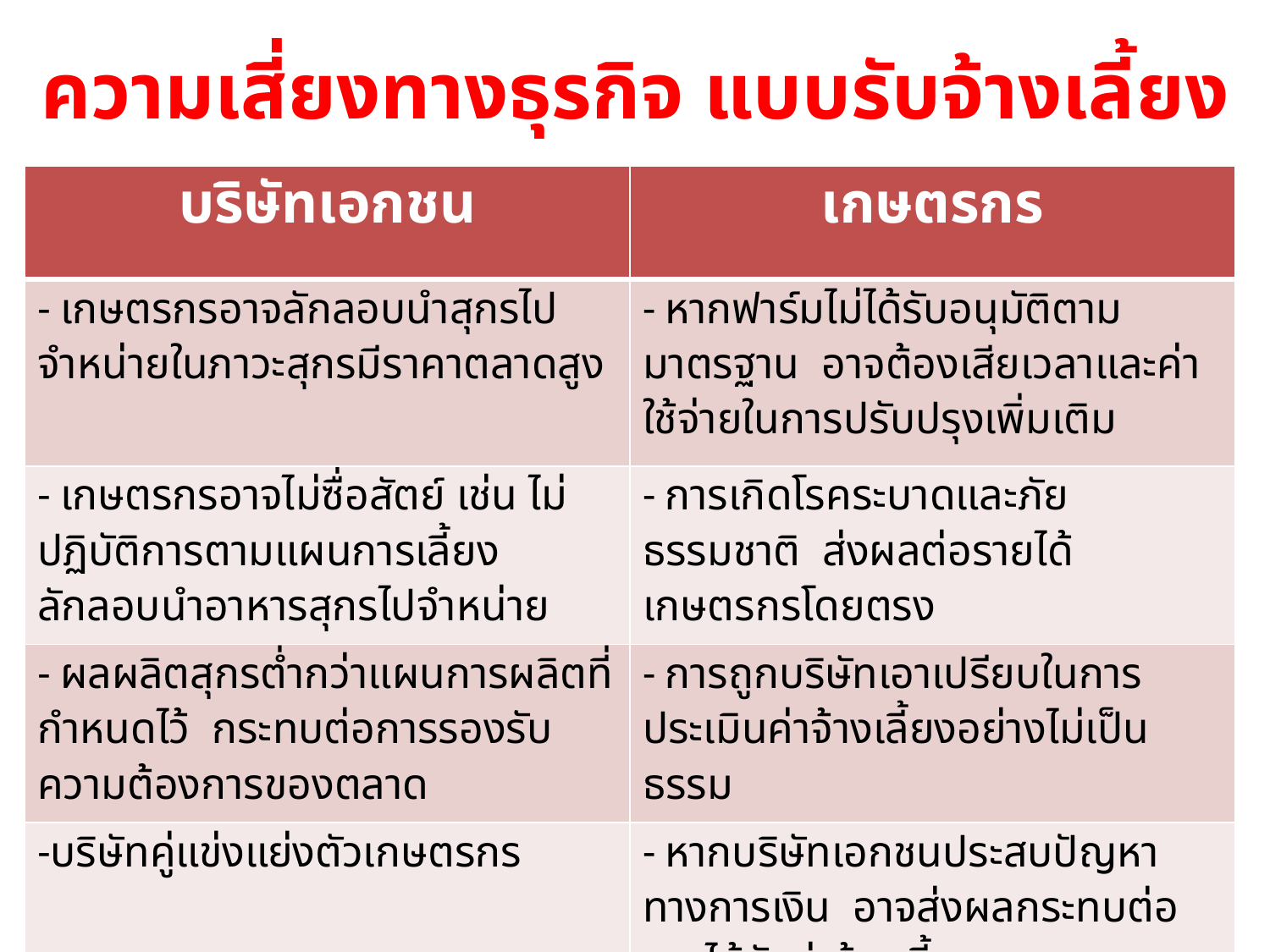

# ความเสี่ยงทางธุรกิจ แบบรับจ้างเลี้ยง
| บริษัทเอกชน | เกษตรกร |
| --- | --- |
| - เกษตรกรอาจลักลอบนำสุกรไปจำหน่ายในภาวะสุกรมีราคาตลาดสูง | - หากฟาร์มไม่ได้รับอนุมัติตามมาตรฐาน อาจต้องเสียเวลาและค่าใช้จ่ายในการปรับปรุงเพิ่มเติม |
| - เกษตรกรอาจไม่ซื่อสัตย์ เช่น ไม่ปฏิบัติการตามแผนการเลี้ยง ลักลอบนำอาหารสุกรไปจำหน่าย | - การเกิดโรคระบาดและภัยธรรมชาติ ส่งผลต่อรายได้เกษตรกรโดยตรง |
| - ผลผลิตสุกรต่ำกว่าแผนการผลิตที่กำหนดไว้ กระทบต่อการรองรับความต้องการของตลาด | - การถูกบริษัทเอาเปรียบในการประเมินค่าจ้างเลี้ยงอย่างไม่เป็นธรรม |
| -บริษัทคู่แข่งแย่งตัวเกษตรกร | - หากบริษัทเอกชนประสบปัญหาทางการเงิน อาจส่งผลกระทบต่อการได้รับค่าจ้างเลี้ยง |